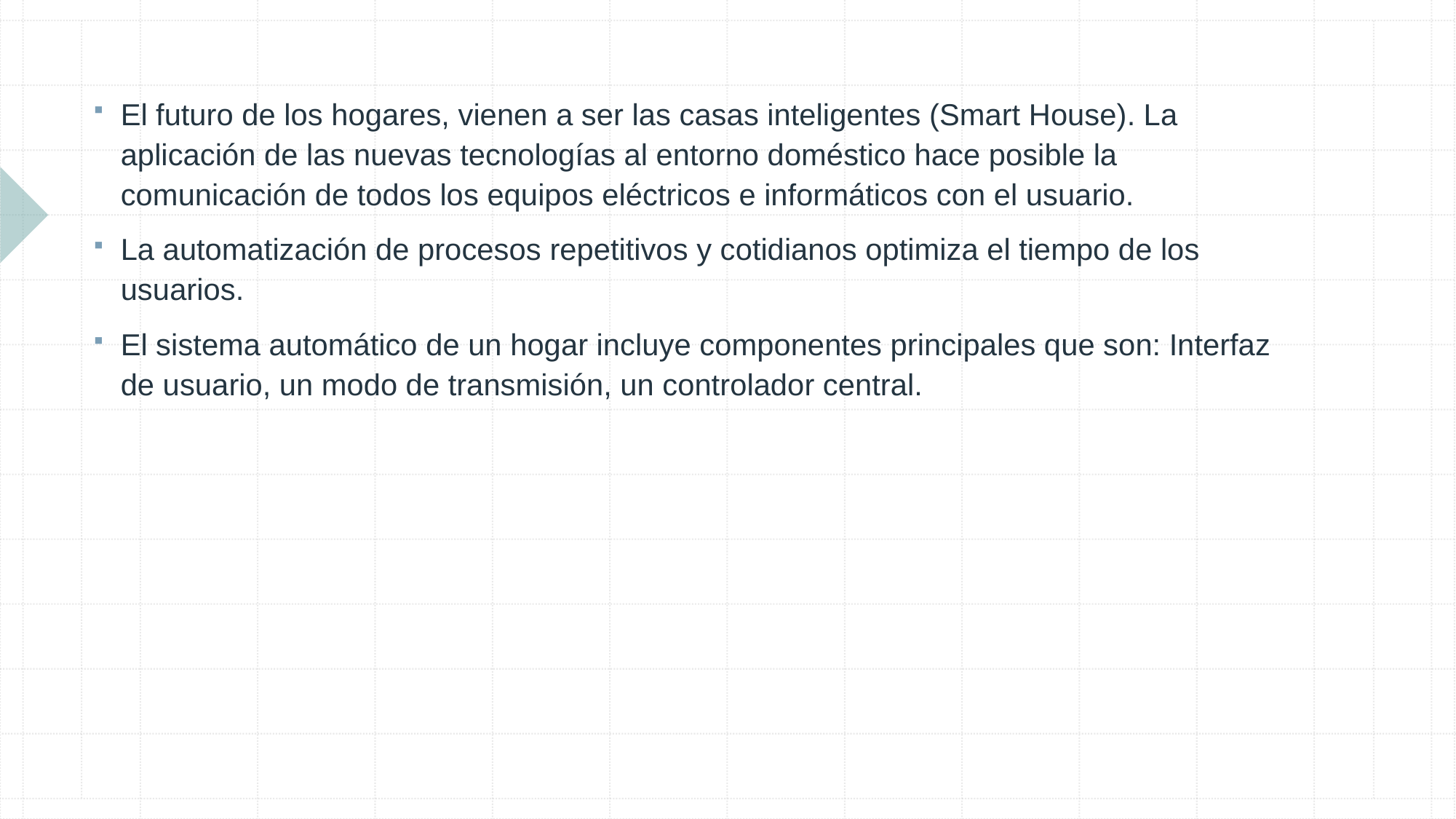

El futuro de los hogares, vienen a ser las casas inteligentes (Smart House). La aplicación de las nuevas tecnologías al entorno doméstico hace posible la comunicación de todos los equipos eléctricos e informáticos con el usuario.
La automatización de procesos repetitivos y cotidianos optimiza el tiempo de los usuarios.
El sistema automático de un hogar incluye componentes principales que son: Interfaz de usuario, un modo de transmisión, un controlador central.